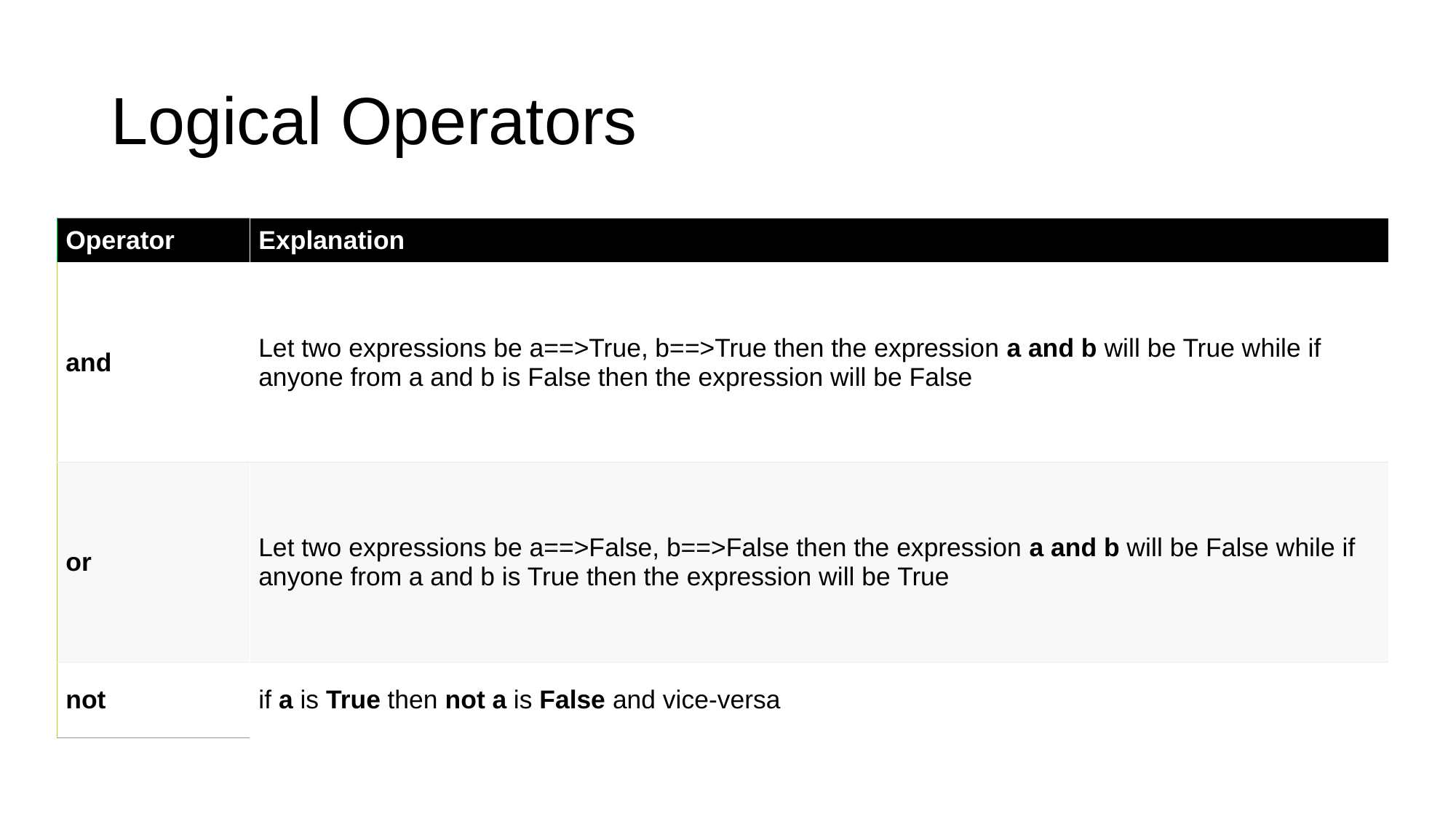

# Logical Operators
| Operator | Explanation |
| --- | --- |
| and | Let two expressions be a==>True, b==>True then the expression a and b will be True while if anyone from a and b is False then the expression will be False |
| or | Let two expressions be a==>False, b==>False then the expression a and b will be False while if anyone from a and b is True then the expression will be True |
| not | if a is True then not a is False and vice-versa |